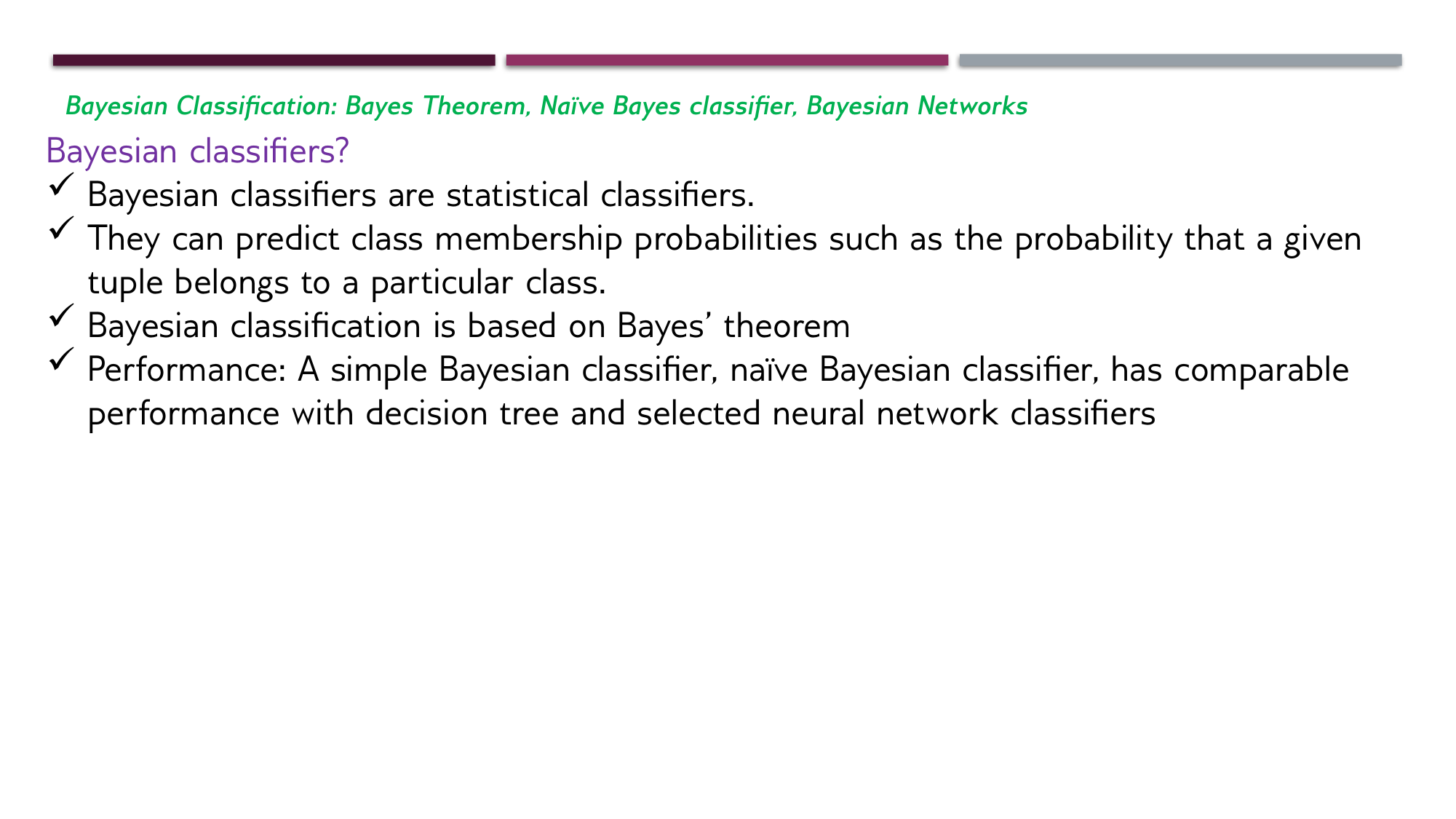

Bayesian Classification: Bayes Theorem, Naïve Bayes classifier, Bayesian Networks
Bayesian classifiers?
Bayesian classifiers are statistical classifiers.
They can predict class membership probabilities such as the probability that a given tuple belongs to a particular class.
Bayesian classification is based on Bayes’ theorem
Performance: A simple Bayesian classifier, naïve Bayesian classifier, has comparable performance with decision tree and selected neural network classifiers